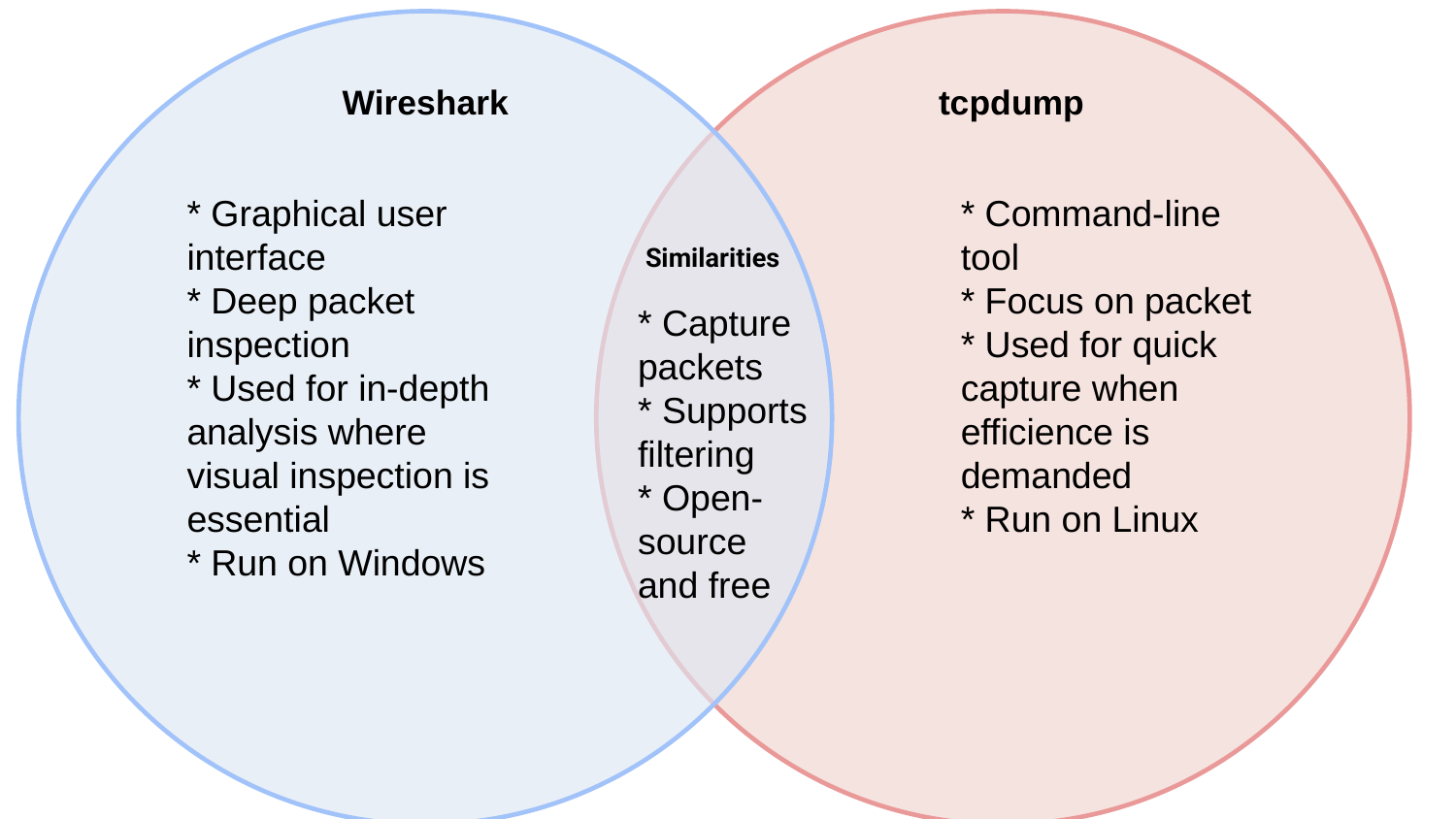

Wireshark

tcpdump

* Graphical user interface
* Deep packet inspection
* Used for in-depth analysis where visual inspection is essential
* Run on Windows

* Command-line tool
* Focus on packet
* Used for quick capture when efficience is demanded
* Run on Linux
Similarities

* Capture packets
* Supports filtering
* Open-source and free